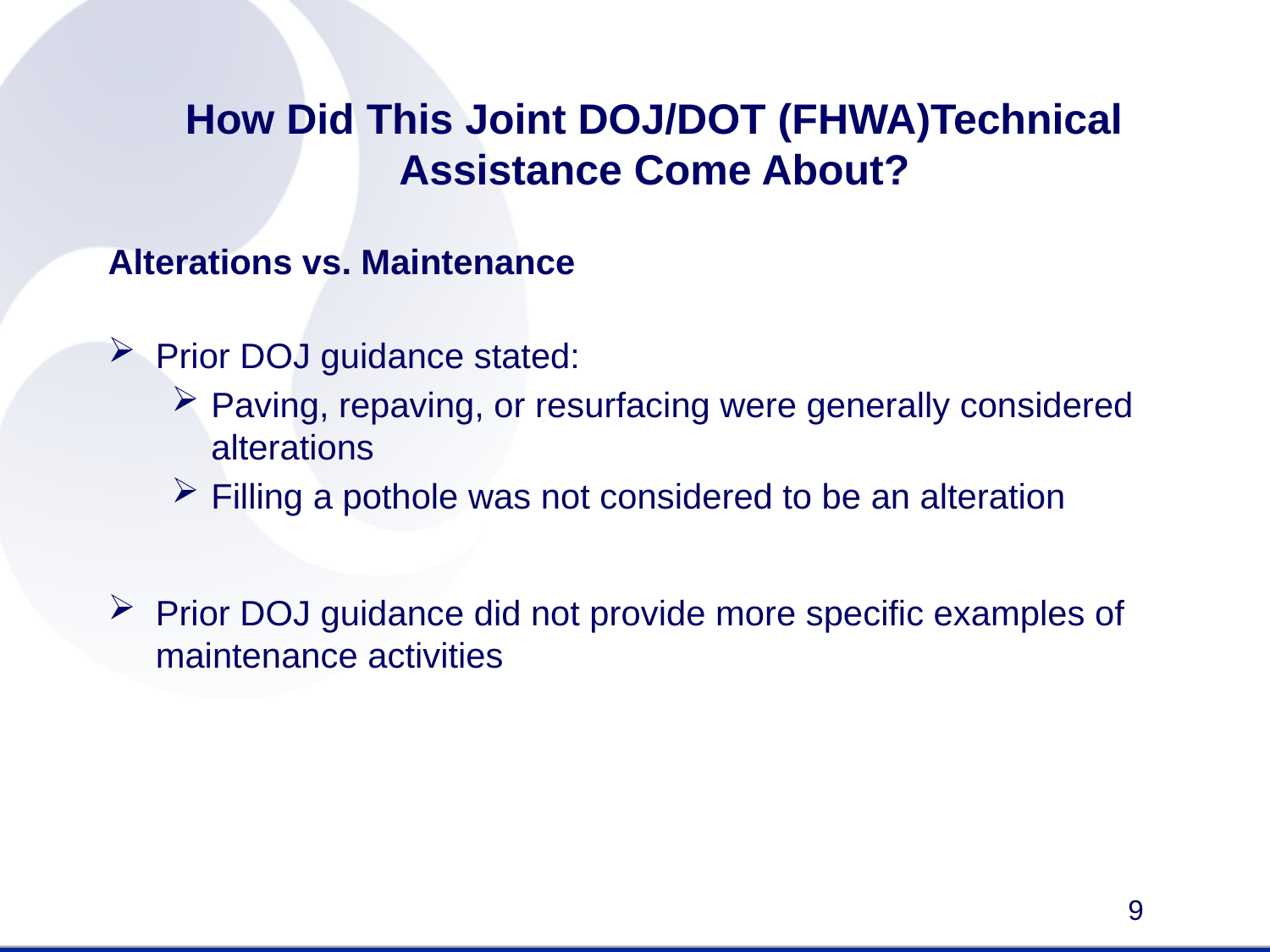

# How Did This Joint DOJ/DOT (FHWA)Technical Assistance Come About?
Alterations vs. Maintenance

Prior DOJ guidance stated:
Paving, repaving, or resurfacing were generally considered alterations
Filling a pothole was not considered to be an alteration

Prior DOJ guidance did not provide more specific examples of maintenance activities